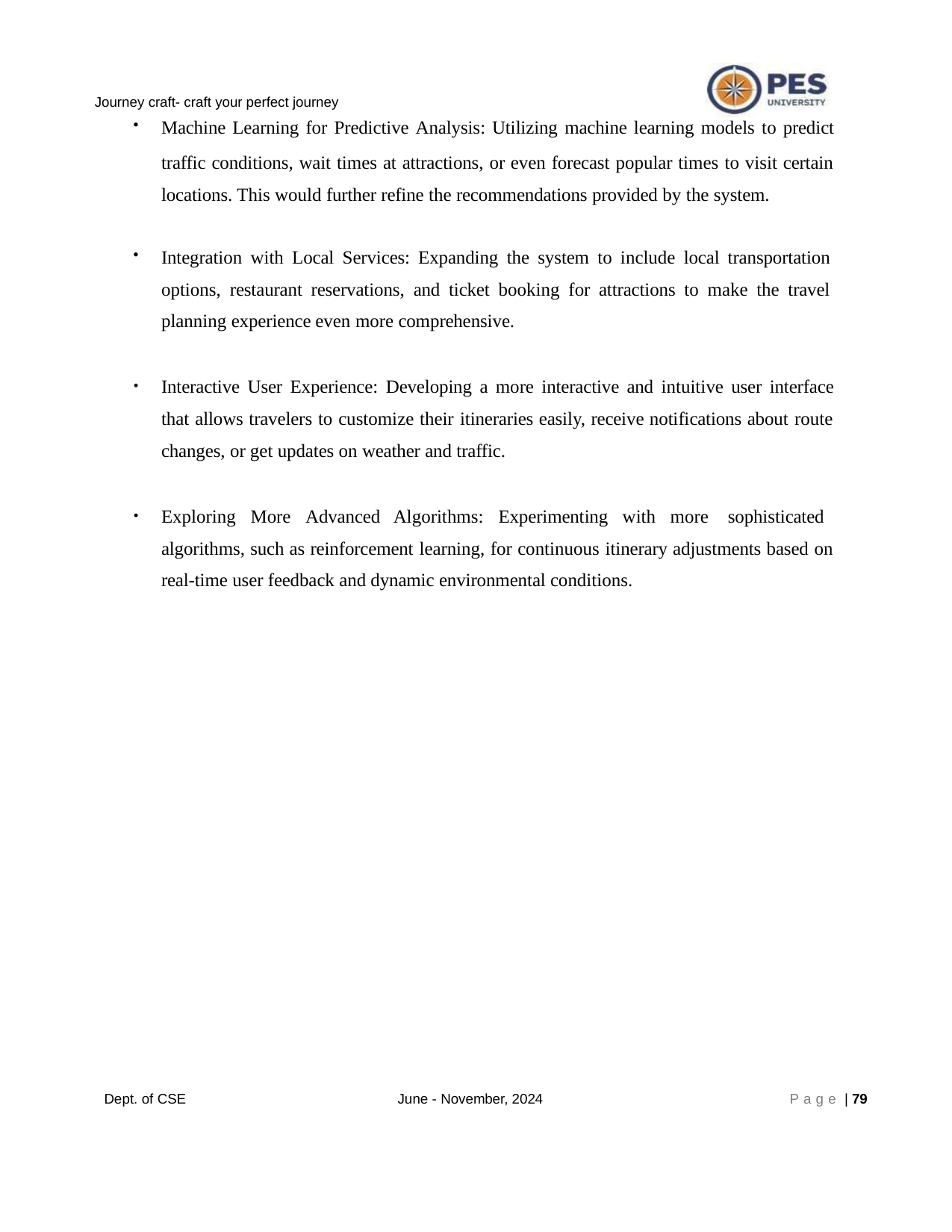

Journey craft- craft your perfect journey
Machine Learning for Predictive Analysis: Utilizing machine learning models to predict
traffic conditions, wait times at attractions, or even forecast popular times to visit certain  locations. This would further refine the recommendations provided by the system.

Integration with Local Services: Expanding the system to include local transportation  options, restaurant reservations, and ticket booking for attractions to make the travel  planning experience even more comprehensive.

Interactive User Experience: Developing a more interactive and intuitive user interface  that allows travelers to customize their itineraries easily, receive notifications about route  changes, or get updates on weather and traffic.

Exploring More Advanced Algorithms: Experimenting with more sophisticated  algorithms, such as reinforcement learning, for continuous itinerary adjustments based on  real-time user feedback and dynamic environmental conditions.
Dept. of CSE
June - November, 2024
P a g e | 79